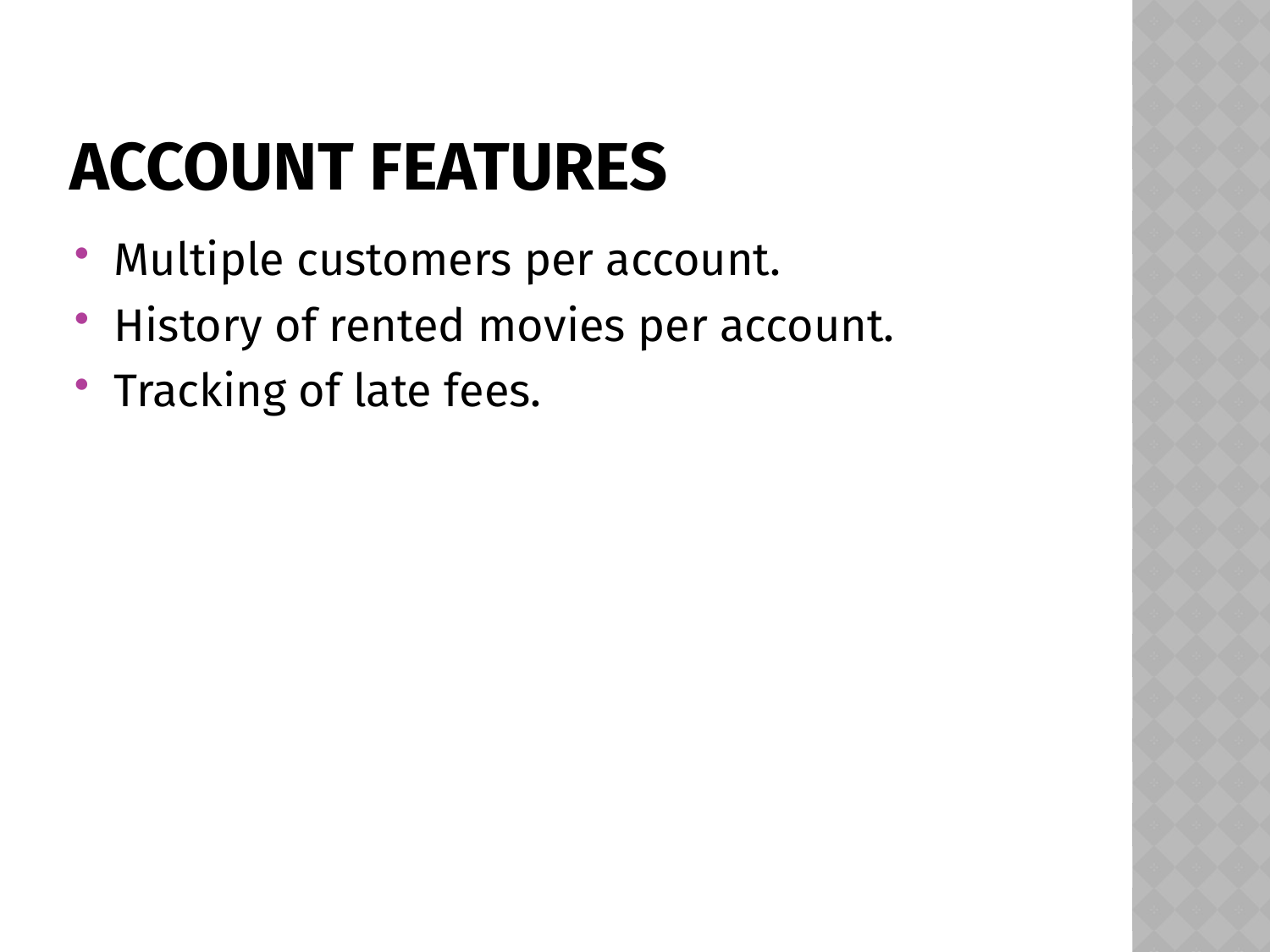

# Account Features
Multiple customers per account.
History of rented movies per account.
Tracking of late fees.